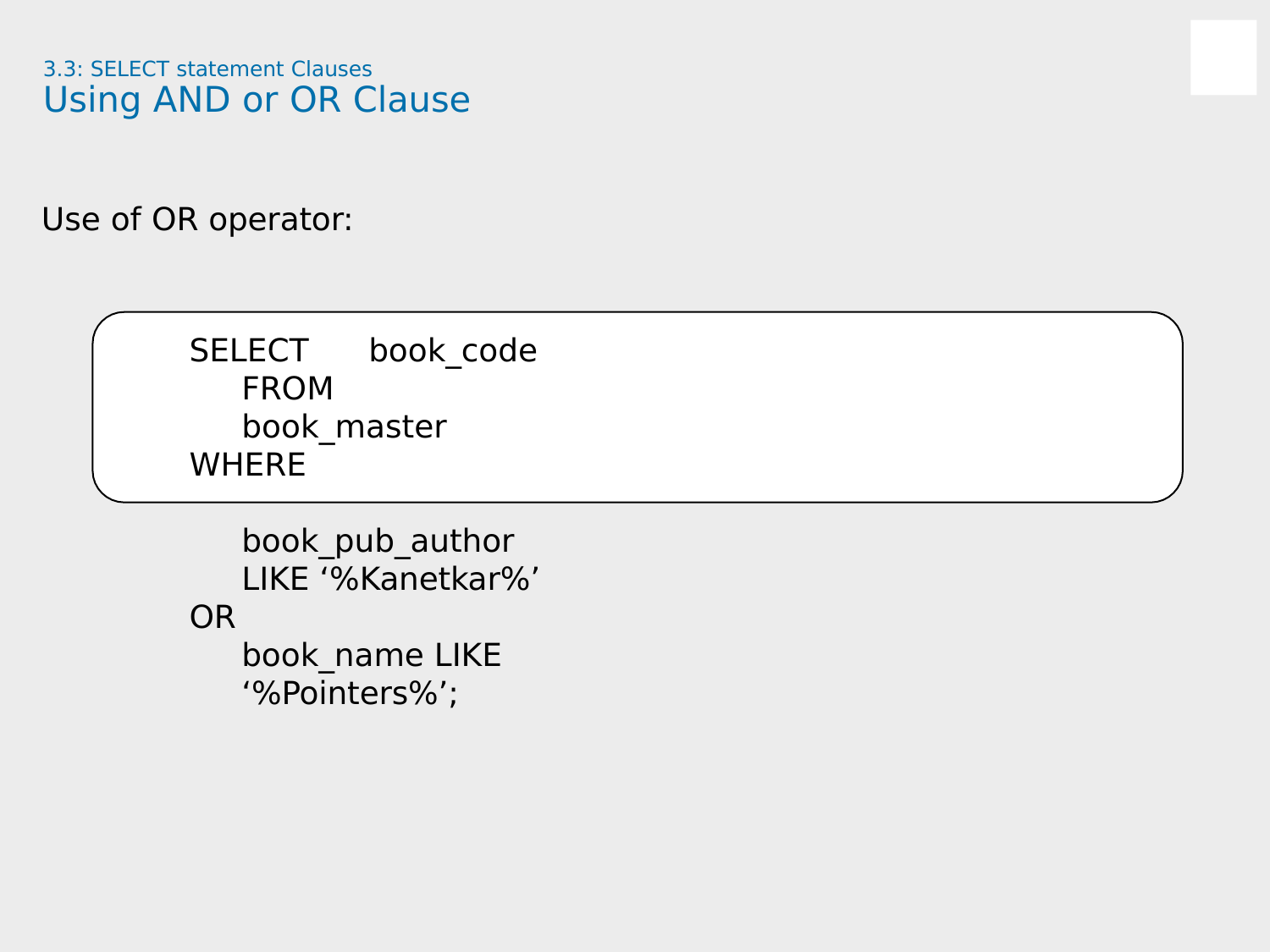

3.3: SELECT statement Clauses
# Using AND or OR Clause
Use of OR operator:

SELECT	book_code  FROM	book_master
WHERE	book_pub_author LIKE ‘%Kanetkar%’
OR	book_name LIKE ‘%Pointers%’;